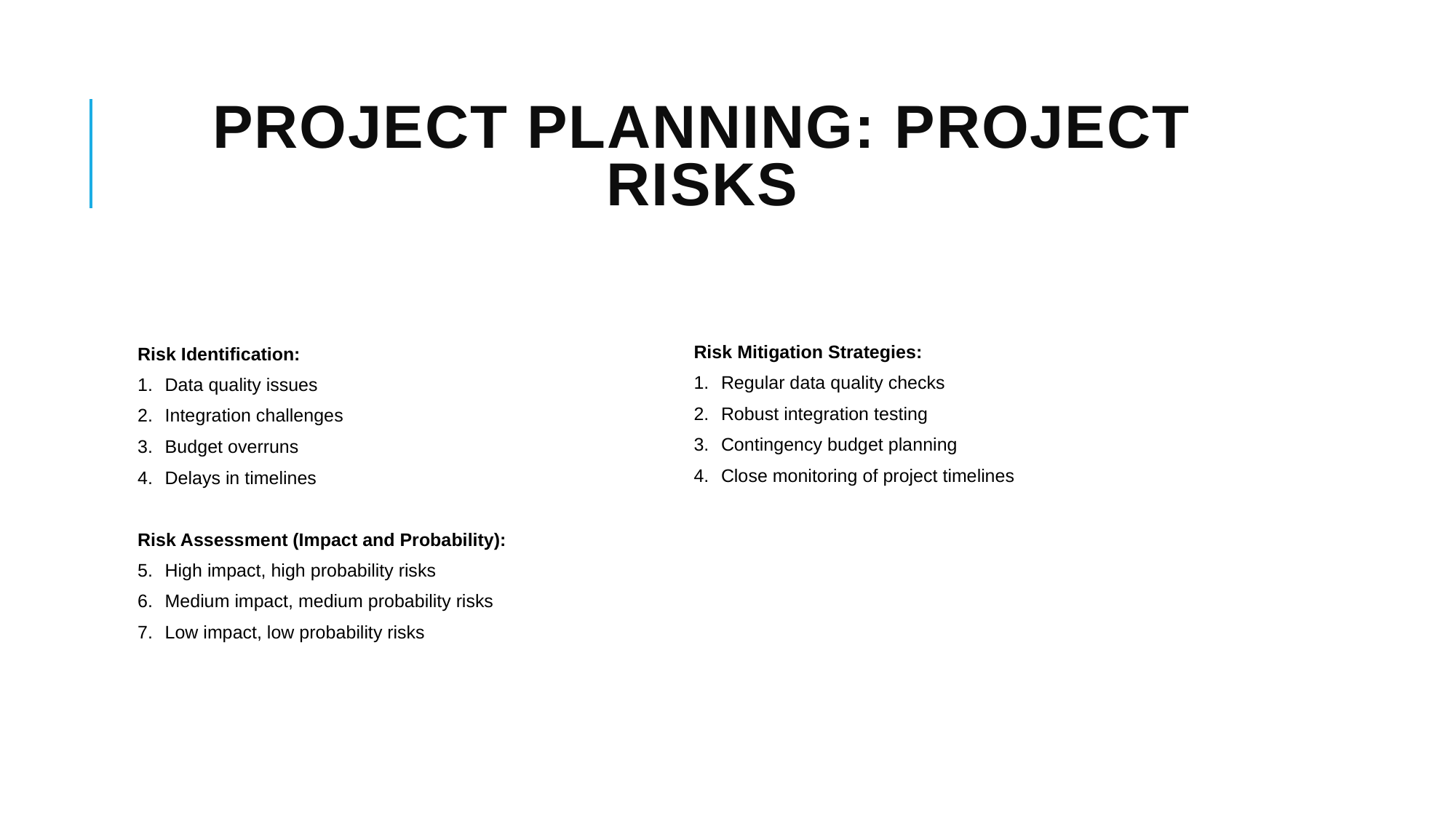

# Project planning: Project risks
Risk Identification:
Data quality issues
Integration challenges
Budget overruns
Delays in timelines

Risk Assessment (Impact and Probability):
High impact, high probability risks
Medium impact, medium probability risks
Low impact, low probability risks

Risk Mitigation Strategies:
Regular data quality checks
Robust integration testing
Contingency budget planning
Close monitoring of project timelines